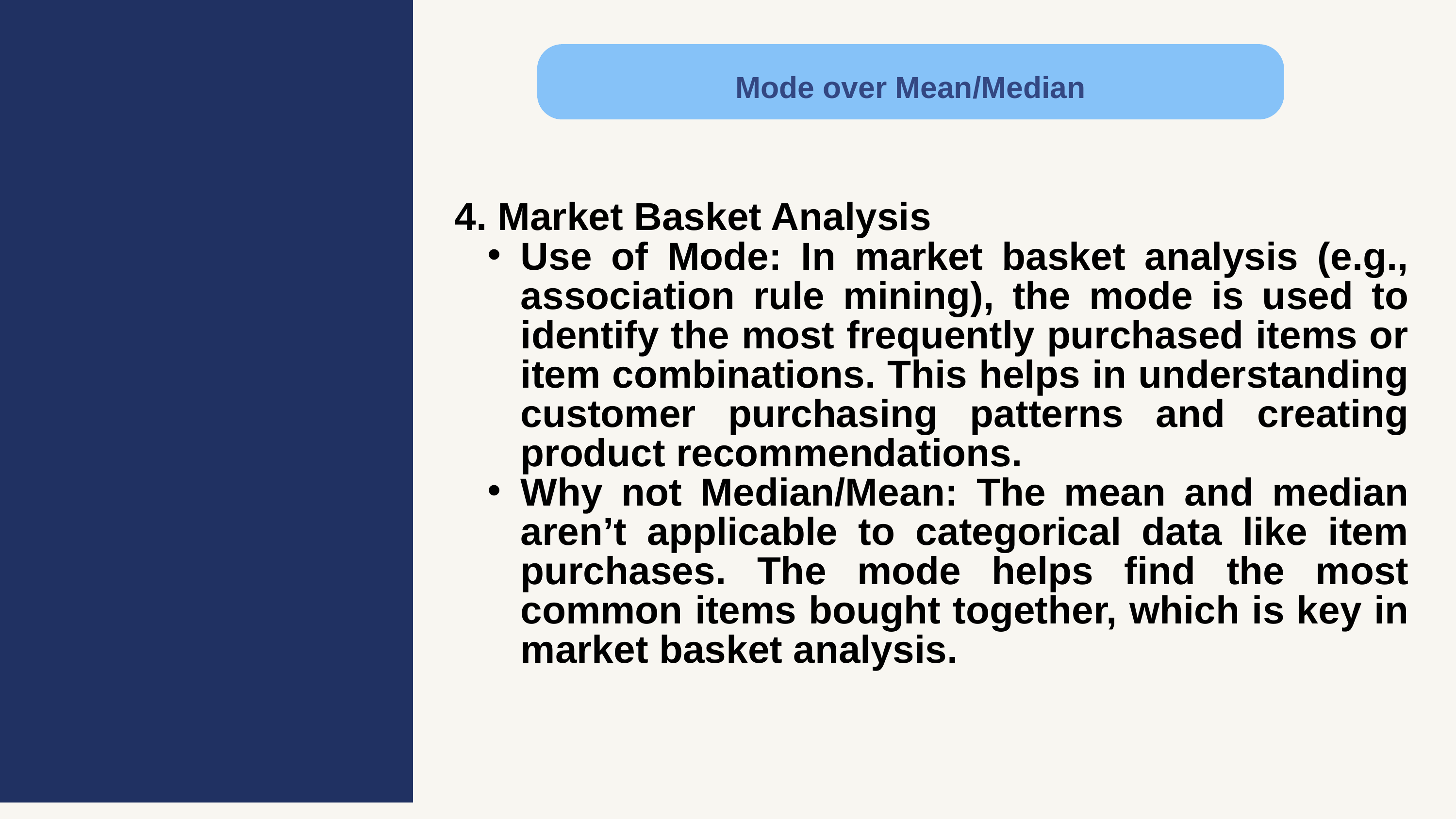

Mode over Mean/Median
4. Market Basket Analysis
Use of Mode: In market basket analysis (e.g., association rule mining), the mode is used to identify the most frequently purchased items or item combinations. This helps in understanding customer purchasing patterns and creating product recommendations.
Why not Median/Mean: The mean and median aren’t applicable to categorical data like item purchases. The mode helps find the most common items bought together, which is key in market basket analysis.